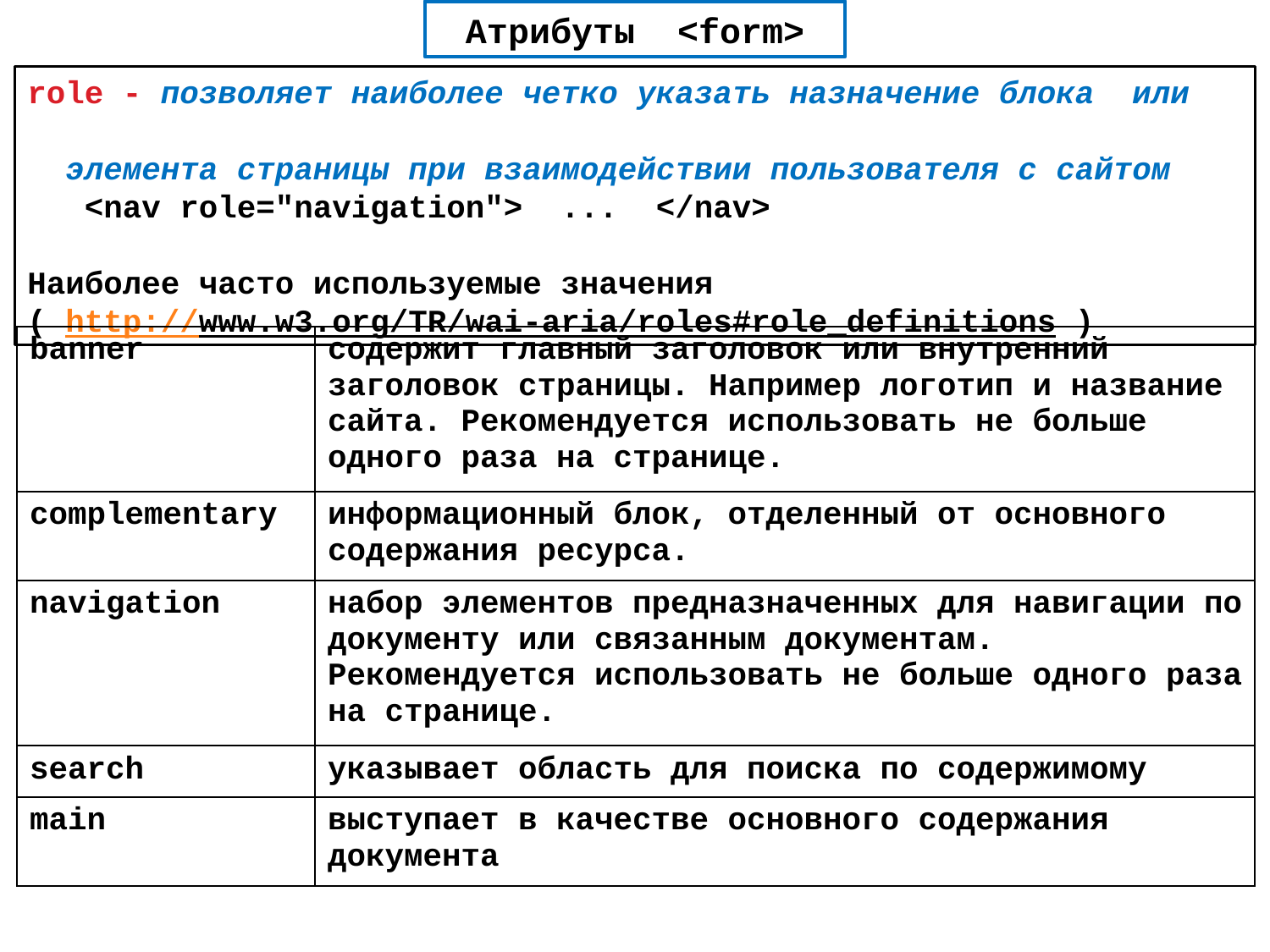

Атрибуты  <form>
role - позволяет наиболее четко указать назначение блока  или
  элемента страницы при взаимодействии пользователя с сайтом
   <nav role="navigation">  ...  </nav>

Наиболее часто используемые значения
( http://www.w3.org/TR/wai-aria/roles#role_definitions )
| banner | содержит главный заголовок или внутренний заголовок страницы. Например логотип и название сайта. Рекомендуется использовать не больше одного раза на странице. |
| --- | --- |
| complementary | информационный блок, отделенный от основного содержания ресурса. |
| navigation | набор элементов предназначенных для навигации по документу или связанным документам. Рекомендуется использовать не больше одного раза на странице. |
| search | указывает область для поиска по содержимому |
| main | выступает в качестве основного содержания документа |